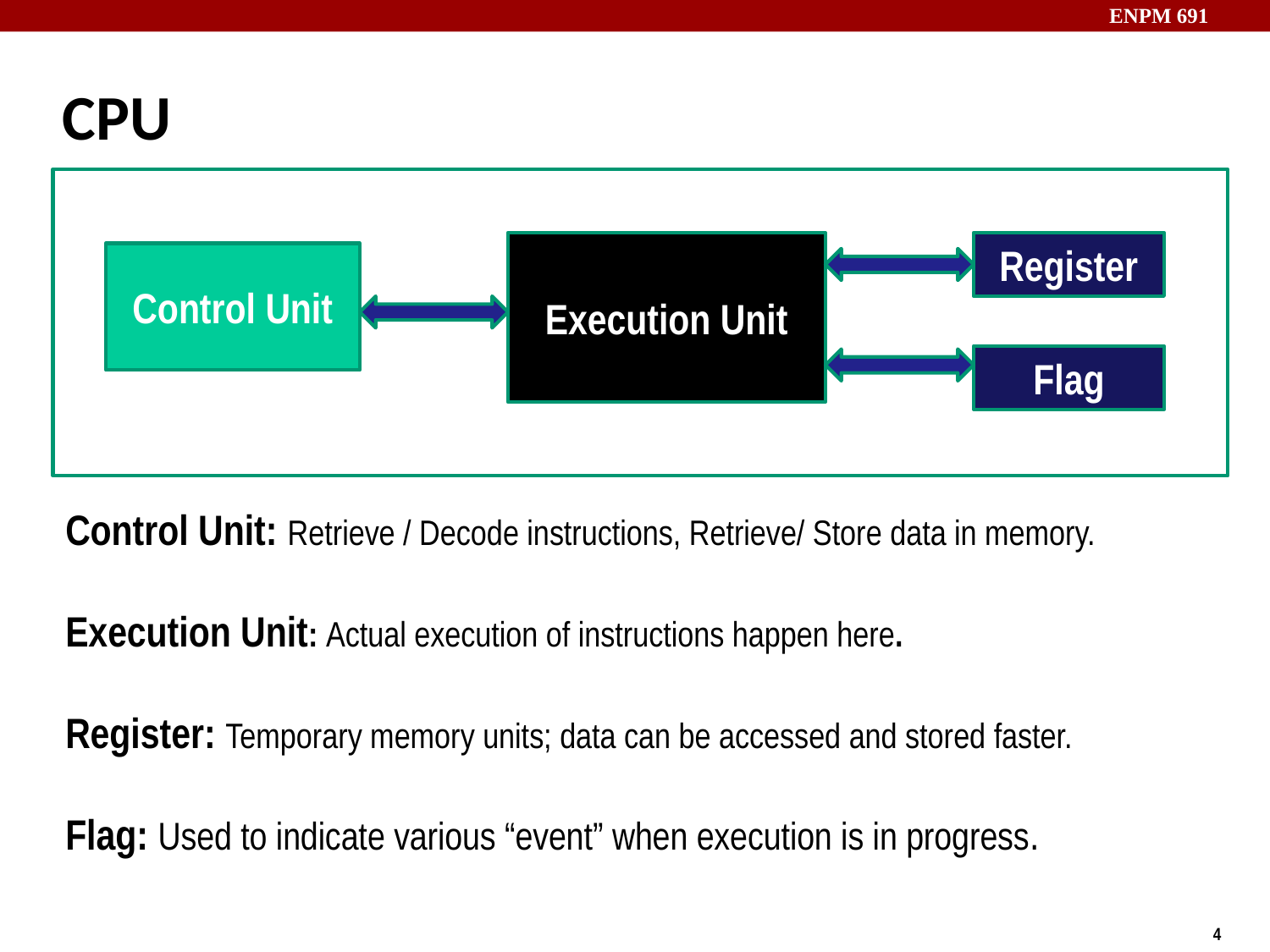

# CPU

Execution Unit
Register
Control Unit

Flag

Control Unit: Retrieve / Decode instructions, Retrieve/ Store data in memory.

Execution Unit: Actual execution of instructions happen here.

Register: Temporary memory units; data can be accessed and stored faster.

Flag: Used to indicate various “event” when execution is in progress.